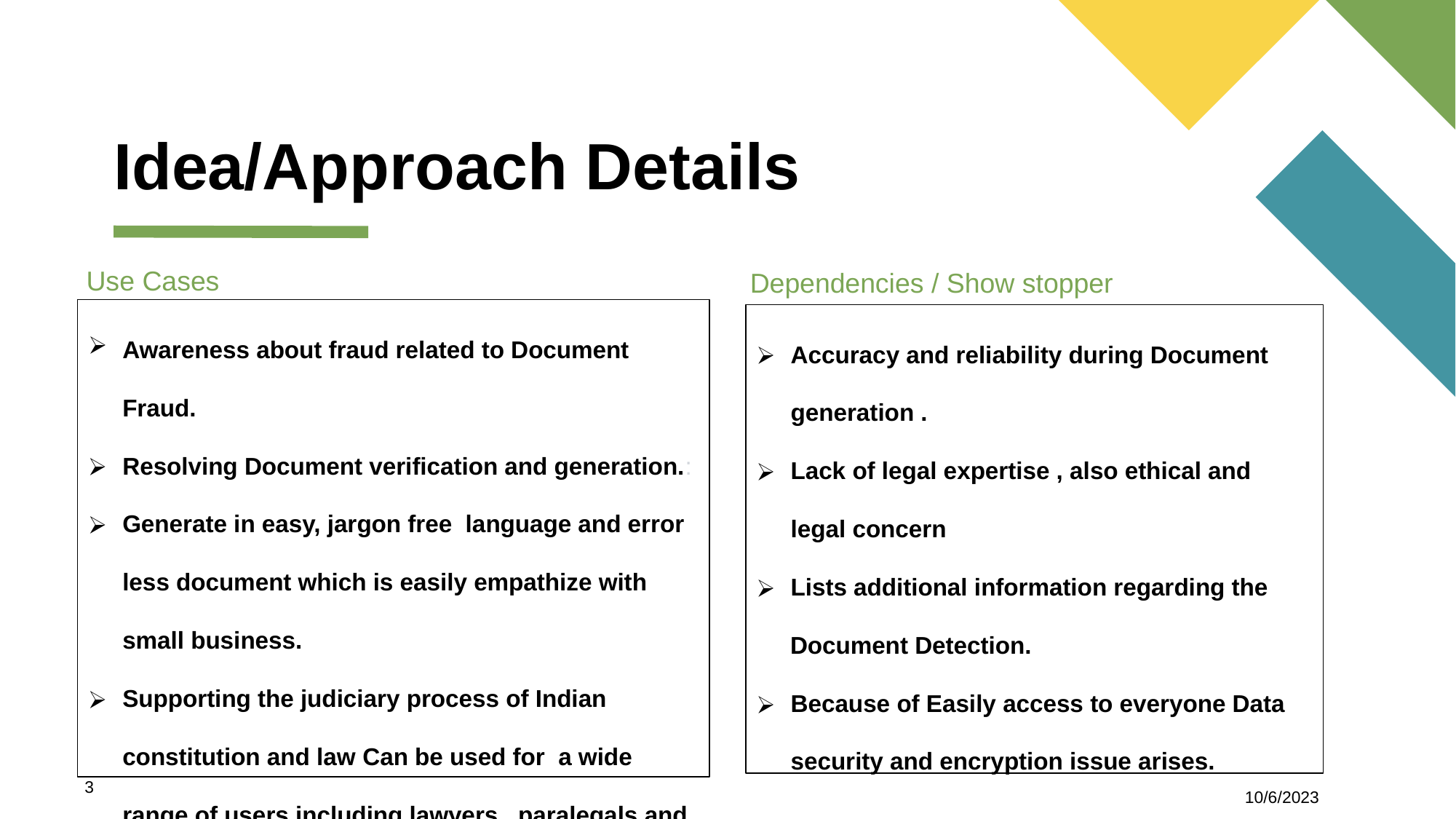

# Idea/Approach Details
Use Cases
Dependencies / Show stopper
Awareness about fraud related to Document Fraud.
Resolving Document verification and generation.:
Generate in easy, jargon free  language and error less document which is easily empathize with small business.
Supporting the judiciary process of Indian constitution and law Can be used for  a wide range of users including lawyers , paralegals and non lawyers.
Accuracy and reliability during Document generation .
Lack of legal expertise , also ethical and legal concern
Lists additional information regarding the
     Document Detection.
Because of Easily access to everyone Data security and encryption issue arises.
3
10/6/2023